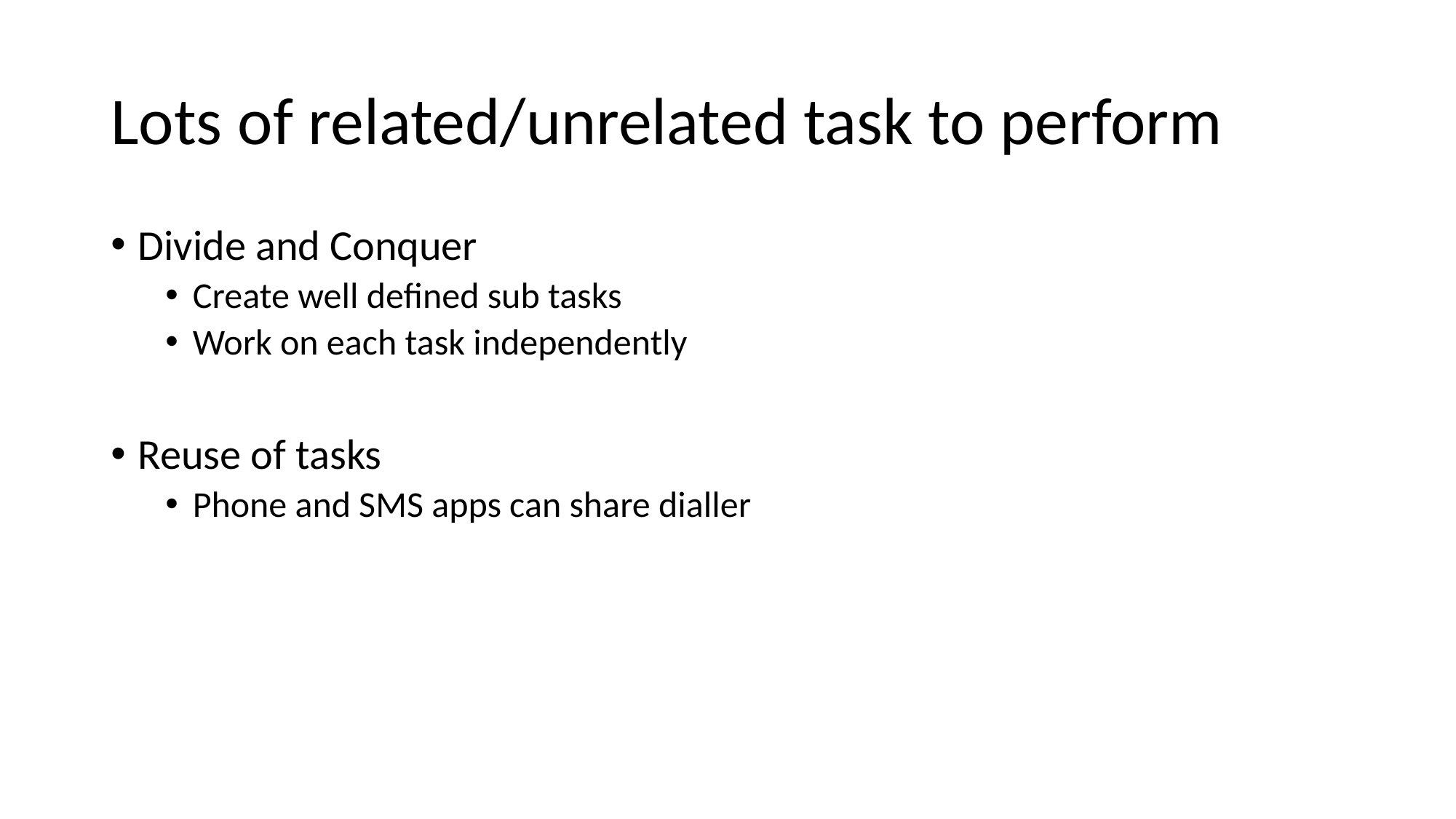

# Lots of related/unrelated task to perform
Divide and Conquer
Create well defined sub tasks
Work on each task independently

Reuse of tasks
Phone and SMS apps can share dialler